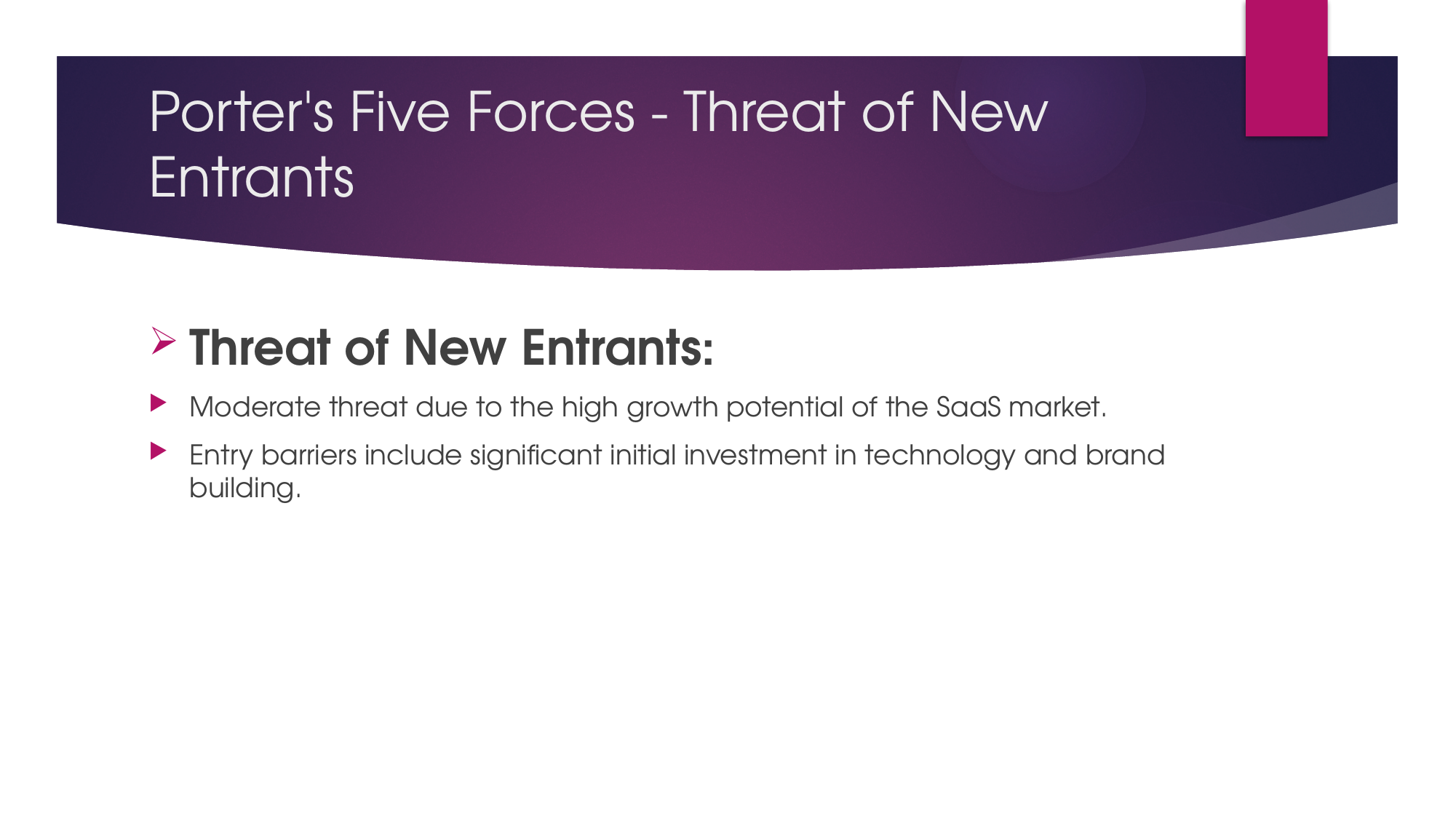

# Porter's Five Forces - Threat of New Entrants
Threat of New Entrants:
Moderate threat due to the high growth potential of the SaaS market.
Entry barriers include significant initial investment in technology and brand building.